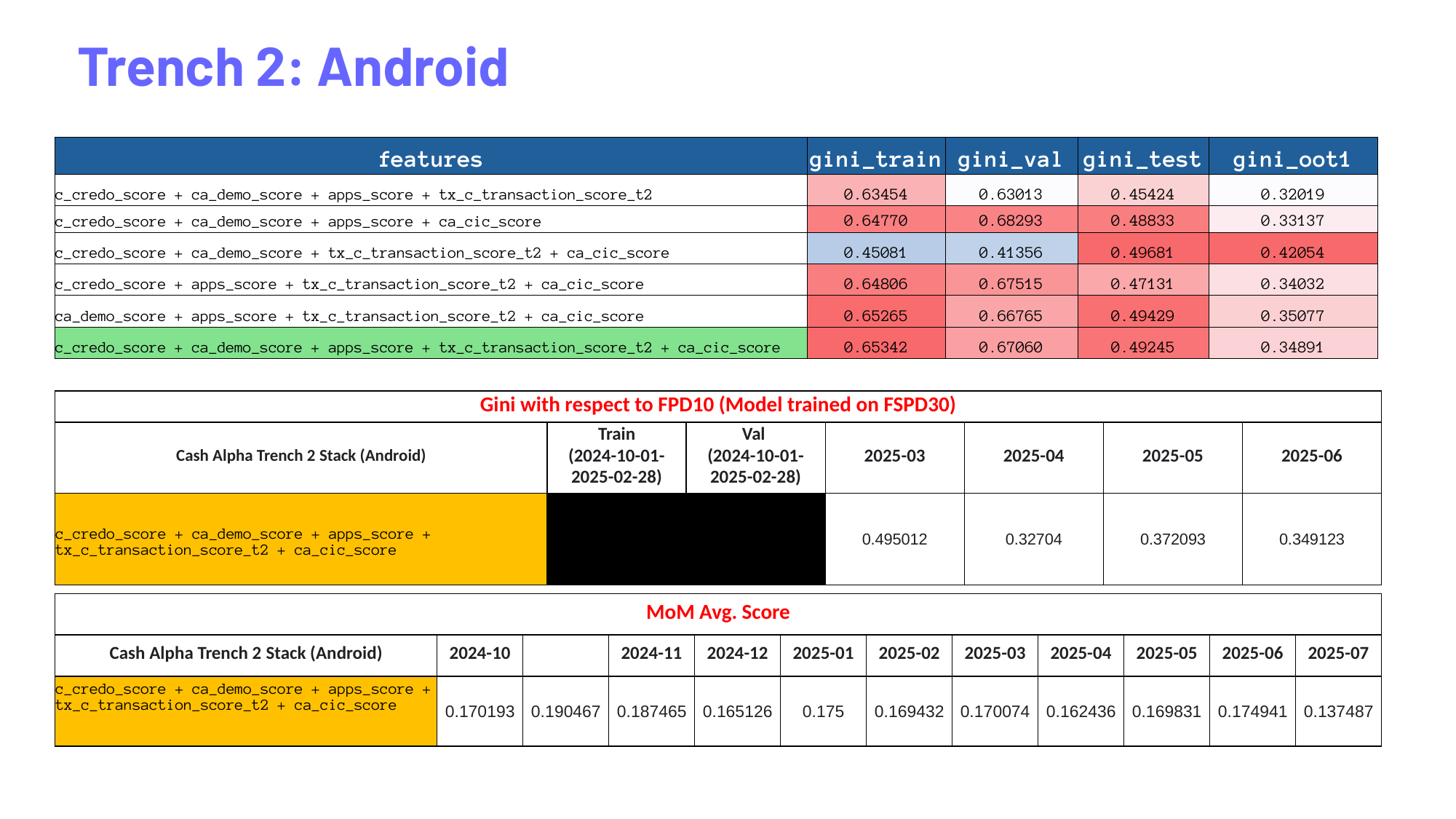

Trench 2: Android
| features | gini\_train | gini\_val | gini\_test | gini\_oot1 |
| --- | --- | --- | --- | --- |
| c\_credo\_score + ca\_demo\_score + apps\_score + tx\_c\_transaction\_score\_t2 | 0.63454 | 0.63013 | 0.45424 | 0.32019 |
| c\_credo\_score + ca\_demo\_score + apps\_score + ca\_cic\_score | 0.64770 | 0.68293 | 0.48833 | 0.33137 |
| c\_credo\_score + ca\_demo\_score + tx\_c\_transaction\_score\_t2 + ca\_cic\_score | 0.45081 | 0.41356 | 0.49681 | 0.42054 |
| c\_credo\_score + apps\_score + tx\_c\_transaction\_score\_t2 + ca\_cic\_score | 0.64806 | 0.67515 | 0.47131 | 0.34032 |
| ca\_demo\_score + apps\_score + tx\_c\_transaction\_score\_t2 + ca\_cic\_score | 0.65265 | 0.66765 | 0.49429 | 0.35077 |
| c\_credo\_score + ca\_demo\_score + apps\_score + tx\_c\_transaction\_score\_t2 + ca\_cic\_score | 0.65342 | 0.67060 | 0.49245 | 0.34891 |
| Gini with respect to FPD10 (Model trained on FSPD30) |  |  |  |  |  |  |
| --- | --- | --- | --- | --- | --- | --- |
| Cash Alpha Trench 2 Stack (Android) | Train (2024-10-01-2025-02-28) | Val  (2024-10-01-2025-02-28) | 2025-03 | 2025-04 | 2025-05 | 2025-06 |
| c\_credo\_score + ca\_demo\_score + apps\_score + tx\_c\_transaction\_score\_t2 + ca\_cic\_score |  |  | 0.495012 | 0.32704 | 0.372093 | 0.349123 |
| MoM Avg. Score |  |  |  |  |  |  |  |  |  |  |  |
| --- | --- | --- | --- | --- | --- | --- | --- | --- | --- | --- | --- |
| Cash Alpha Trench 2 Stack (Android) | 2024-10 |  | 2024-11 | 2024-12 | 2025-01 | 2025-02 | 2025-03 | 2025-04 | 2025-05 | 2025-06 | 2025-07 |
| c\_credo\_score + ca\_demo\_score + apps\_score + tx\_c\_transaction\_score\_t2 + ca\_cic\_score | 0.170193 | 0.190467 | 0.187465 | 0.165126 | 0.175 | 0.169432 | 0.170074 | 0.162436 | 0.169831 | 0.174941 | 0.137487 |